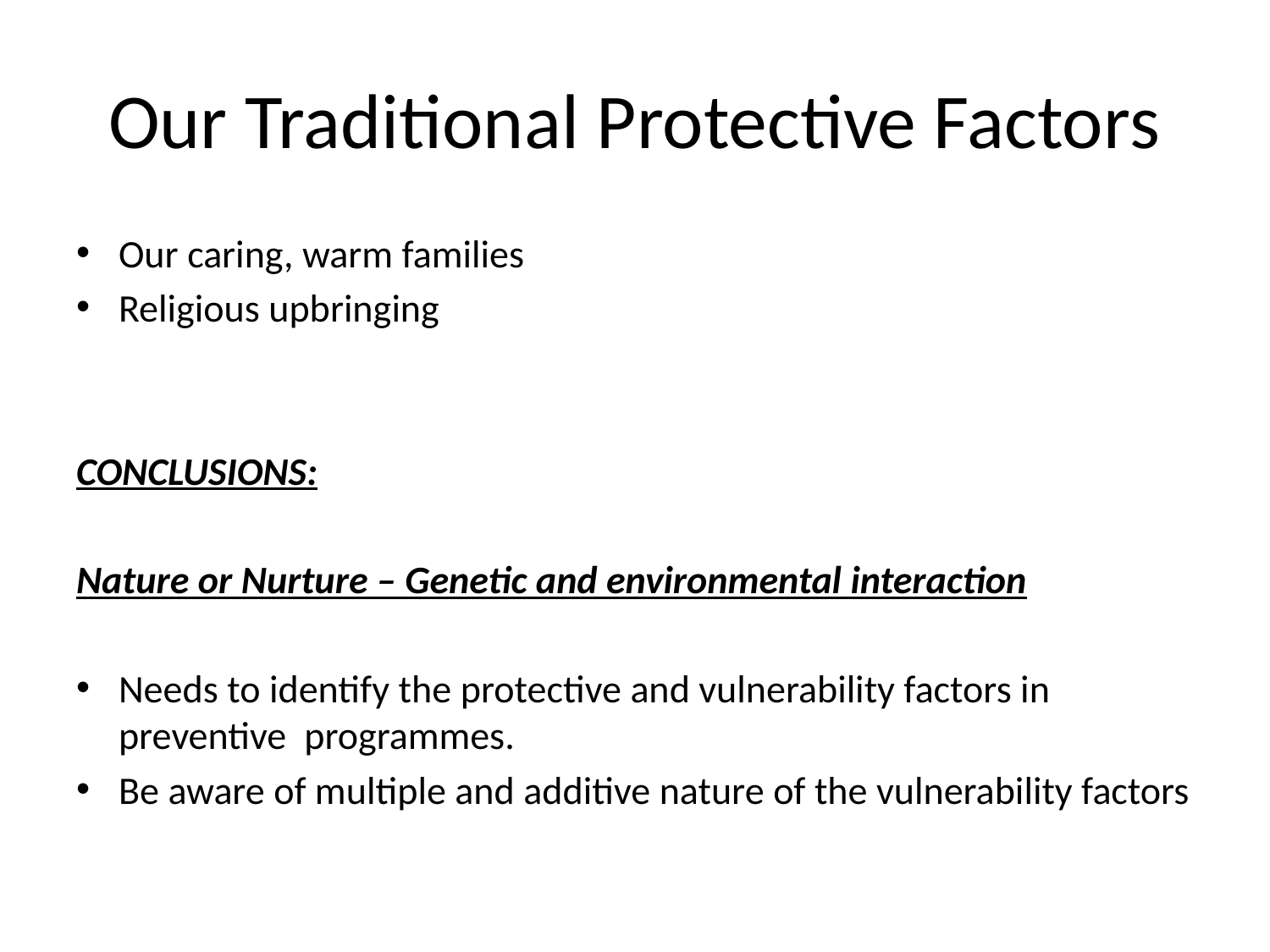

# Our Traditional Protective Factors
Our caring, warm families
Religious upbringing

CONCLUSIONS:

Nature or Nurture – Genetic and environmental interaction

Needs to identify the protective and vulnerability factors in preventive  programmes.
Be aware of multiple and additive nature of the vulnerability factors